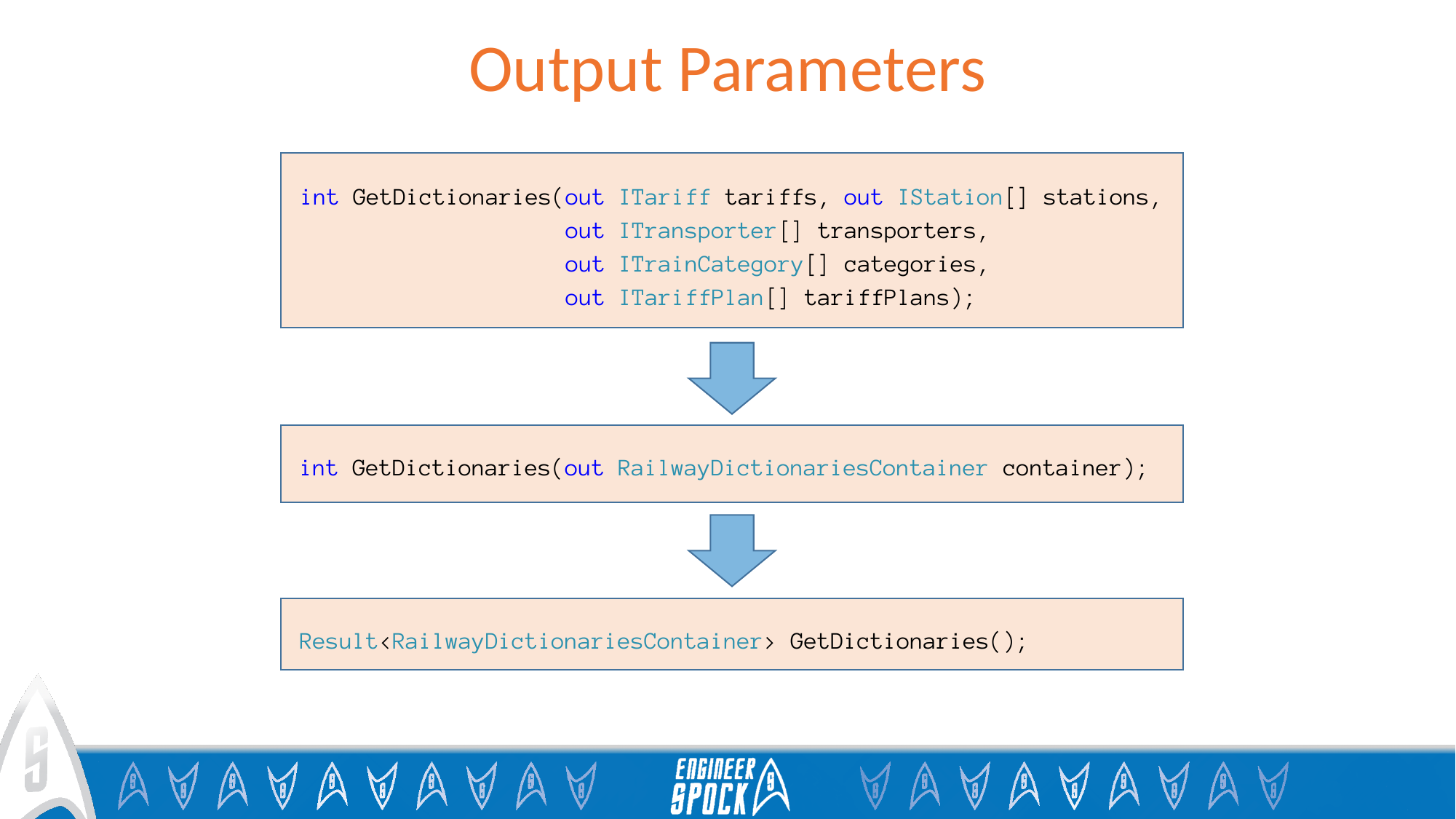

# Output Parameters

int GetDictionaries(out ITariff tariffs, out IStation[] stations,
                    out ITransporter[] transporters,
                    out ITrainCategory[] categories,
                    out ITariffPlan[] tariffPlans);

int GetDictionaries(out RailwayDictionariesContainer container);

Result<RailwayDictionariesContainer> GetDictionaries();